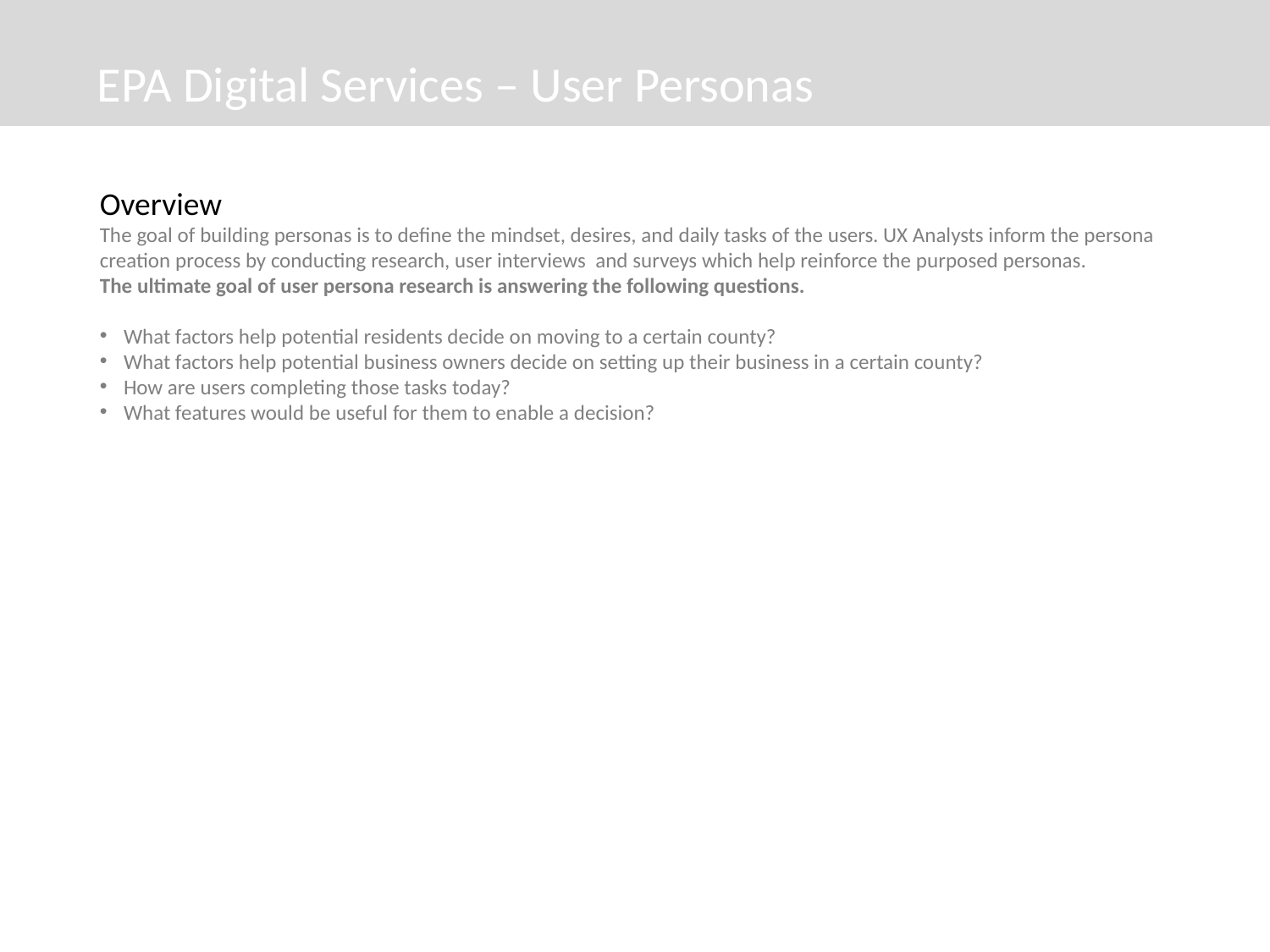

EPA Digital Services – User Personas
Overview
The goal of building personas is to define the mindset, desires, and daily tasks of the users. UX Analysts inform the persona creation process by conducting research, user interviews  and surveys which help reinforce the purposed personas.
The ultimate goal of user persona research is answering the following questions.

What factors help potential residents decide on moving to a certain county?
What factors help potential business owners decide on setting up their business in a certain county?
How are users completing those tasks today?
What features would be useful for them to enable a decision?